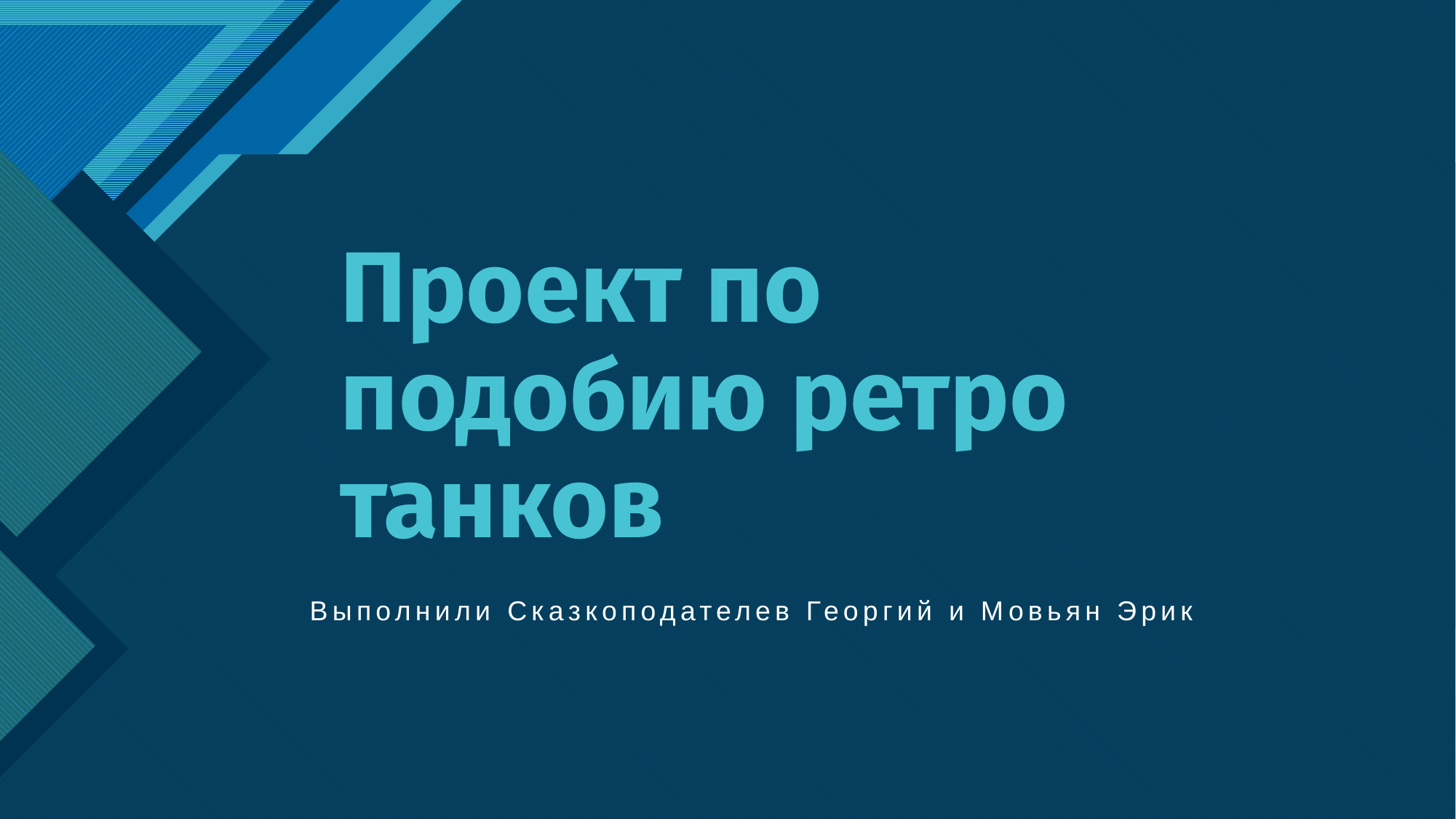

# Проект по подобию ретро танков
Выполнили Сказкоподателев Георгий и Мовьян Эрик